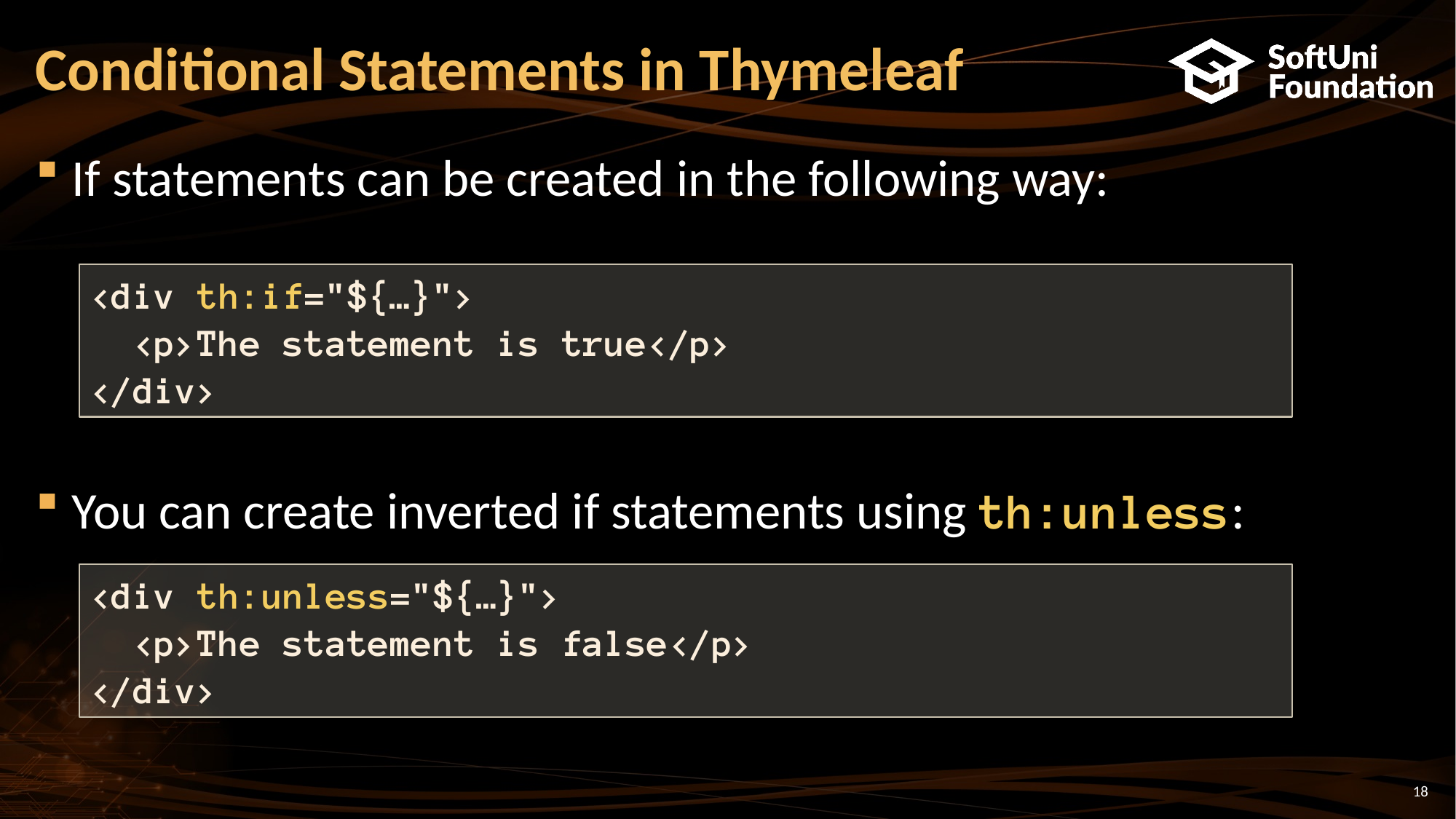

# Conditional Statements in Thymeleaf
If statements can be created in the following way:

You can create inverted if statements using th:unless:
<div th:if="${…}">
  <p>The statement is true</p>
</div>
<div th:unless="${…}">
  <p>The statement is false</p>
</div>
18